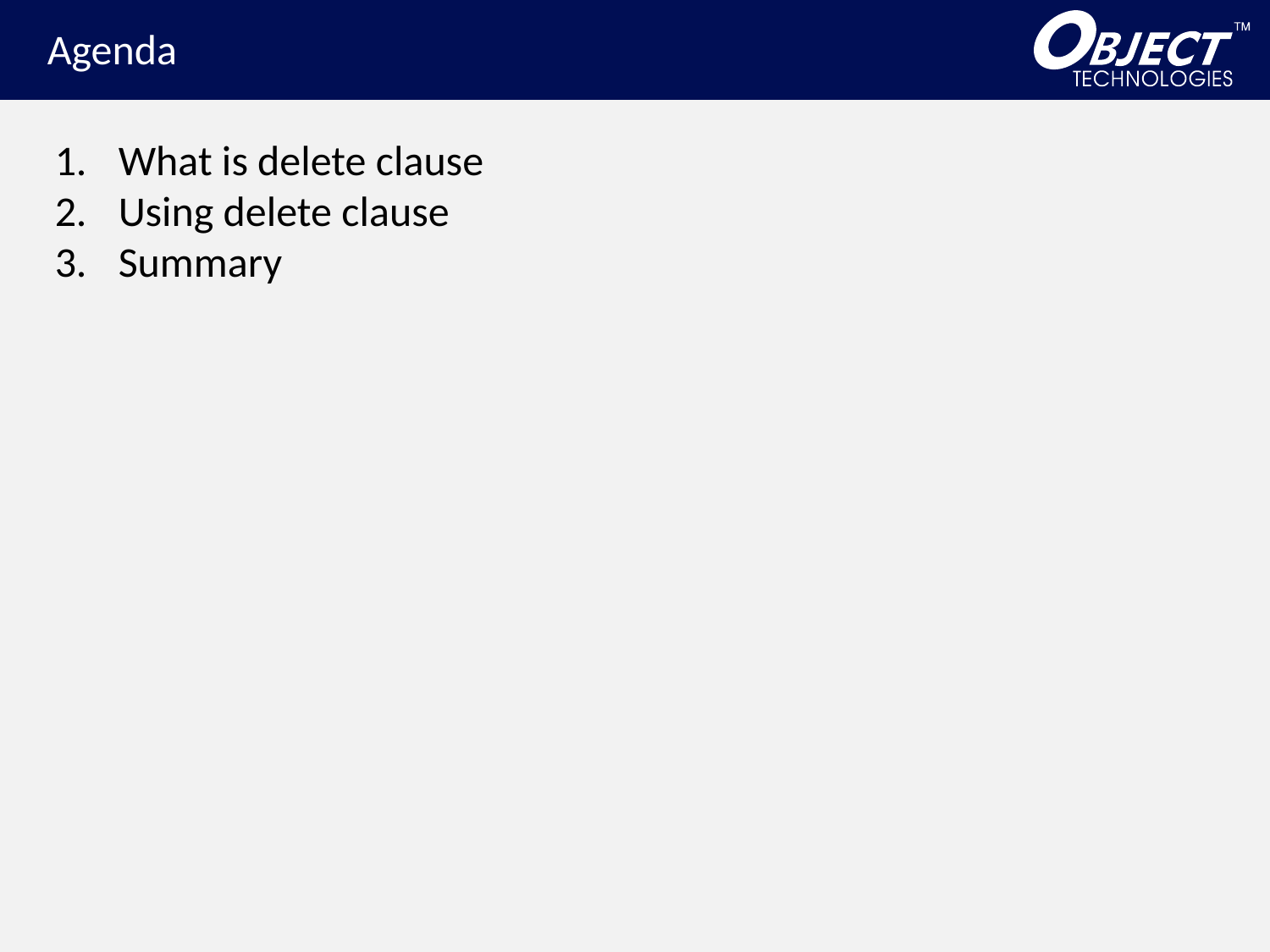

Agenda
What is delete clause
Using delete clause
Summary